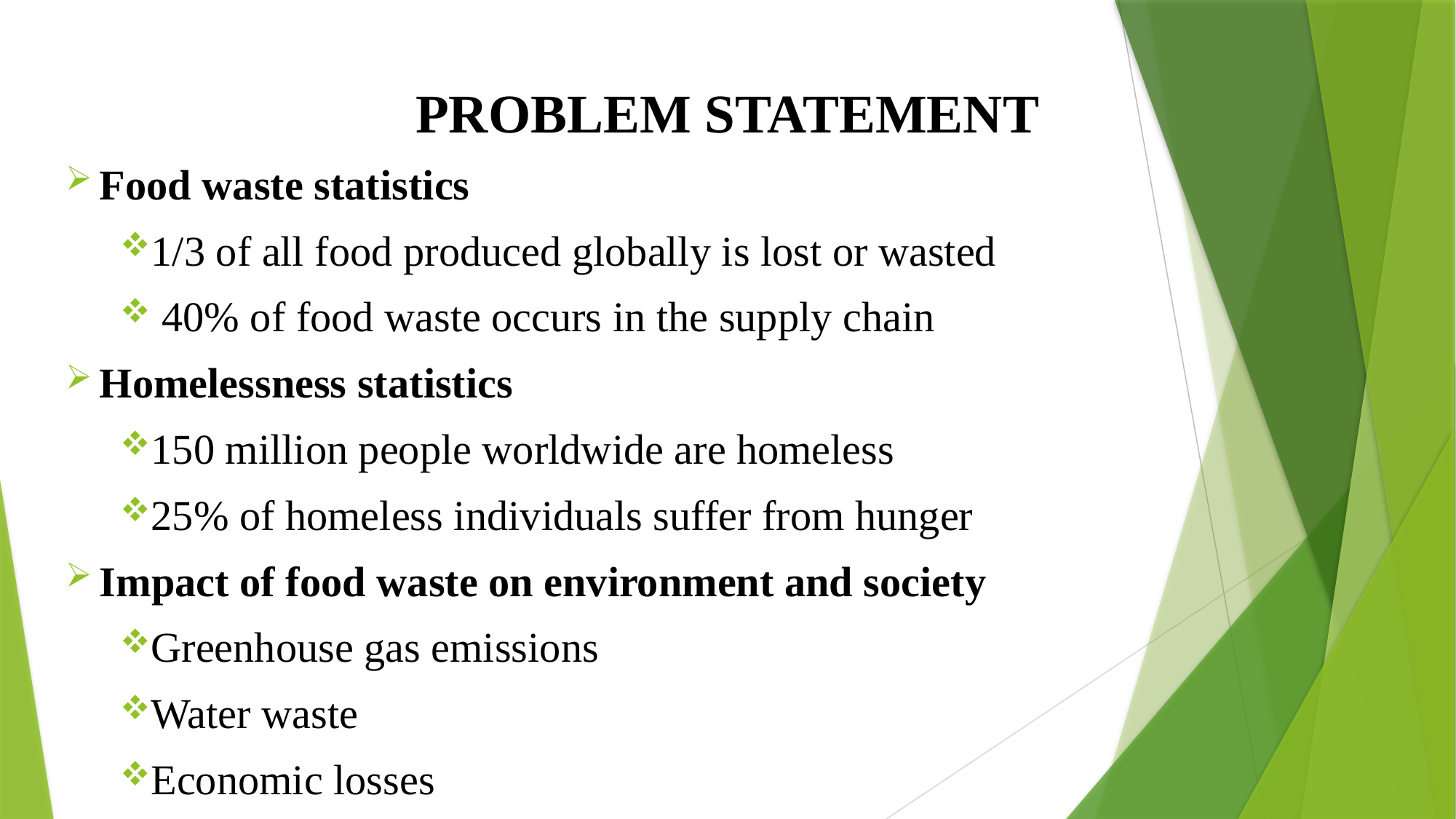

# PROBLEM STATEMENT
Food waste statistics
1/3 of all food produced globally is lost or wasted
 40% of food waste occurs in the supply chain
Homelessness statistics
150 million people worldwide are homeless
25% of homeless individuals suffer from hunger
Impact of food waste on environment and society
Greenhouse gas emissions
Water waste
Economic losses